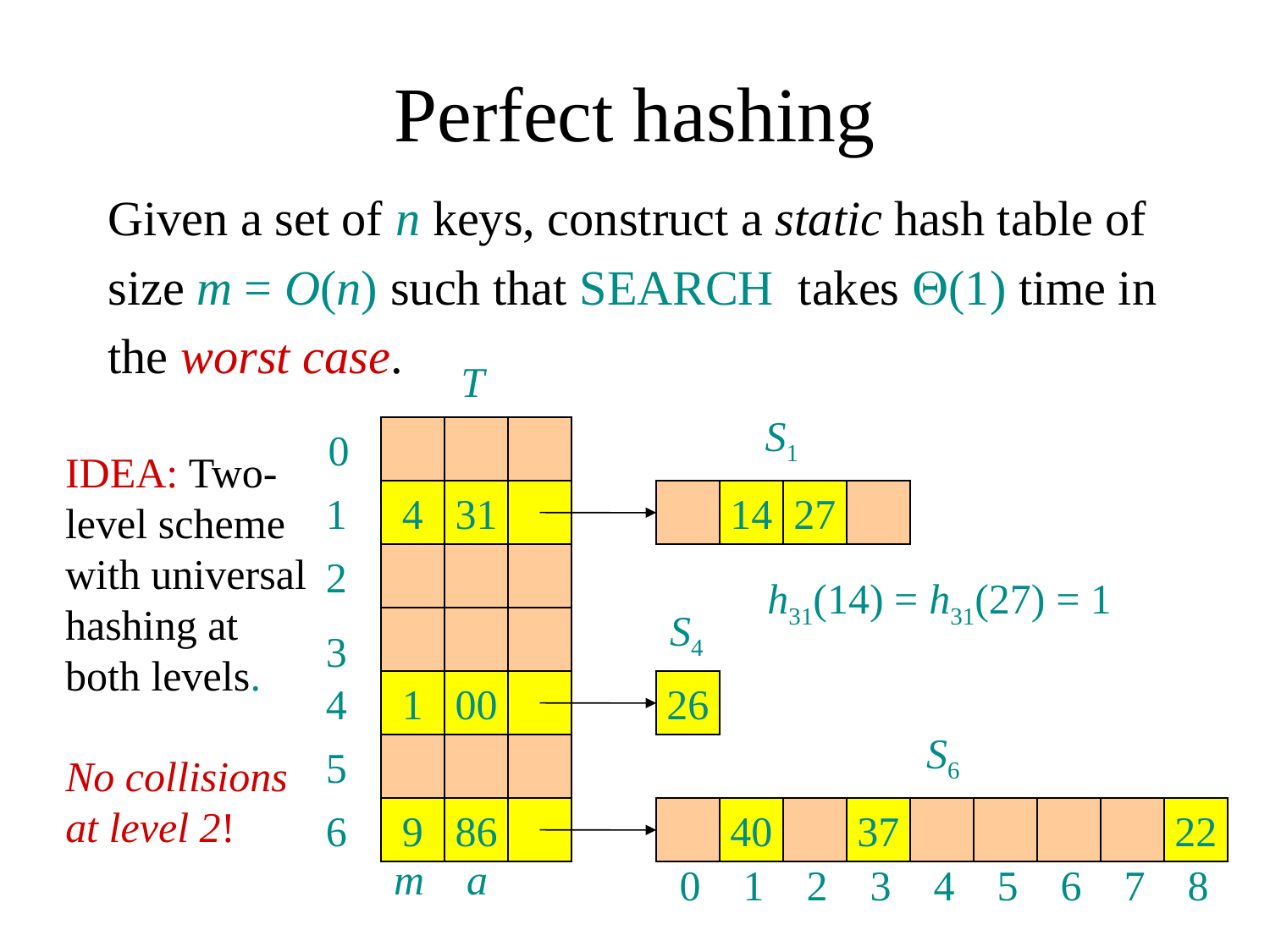

# Perfect hashing
Given a set of n keys, construct a static hash table of
size m = O(n) such that SEARCH  takes Θ(1) time in
the worst case.

T
S1
0

IDEA: Two-
level scheme
with universal
hashing at
both levels.
1
4
31

14
27

2

h31(14) = h31(27) = 1
S4

3
4
1
00

26

S6
5

No collisions
at level 2!
6
9
86

40

37

22

m    a
0    1    2    3    4    5    6    7    8
31